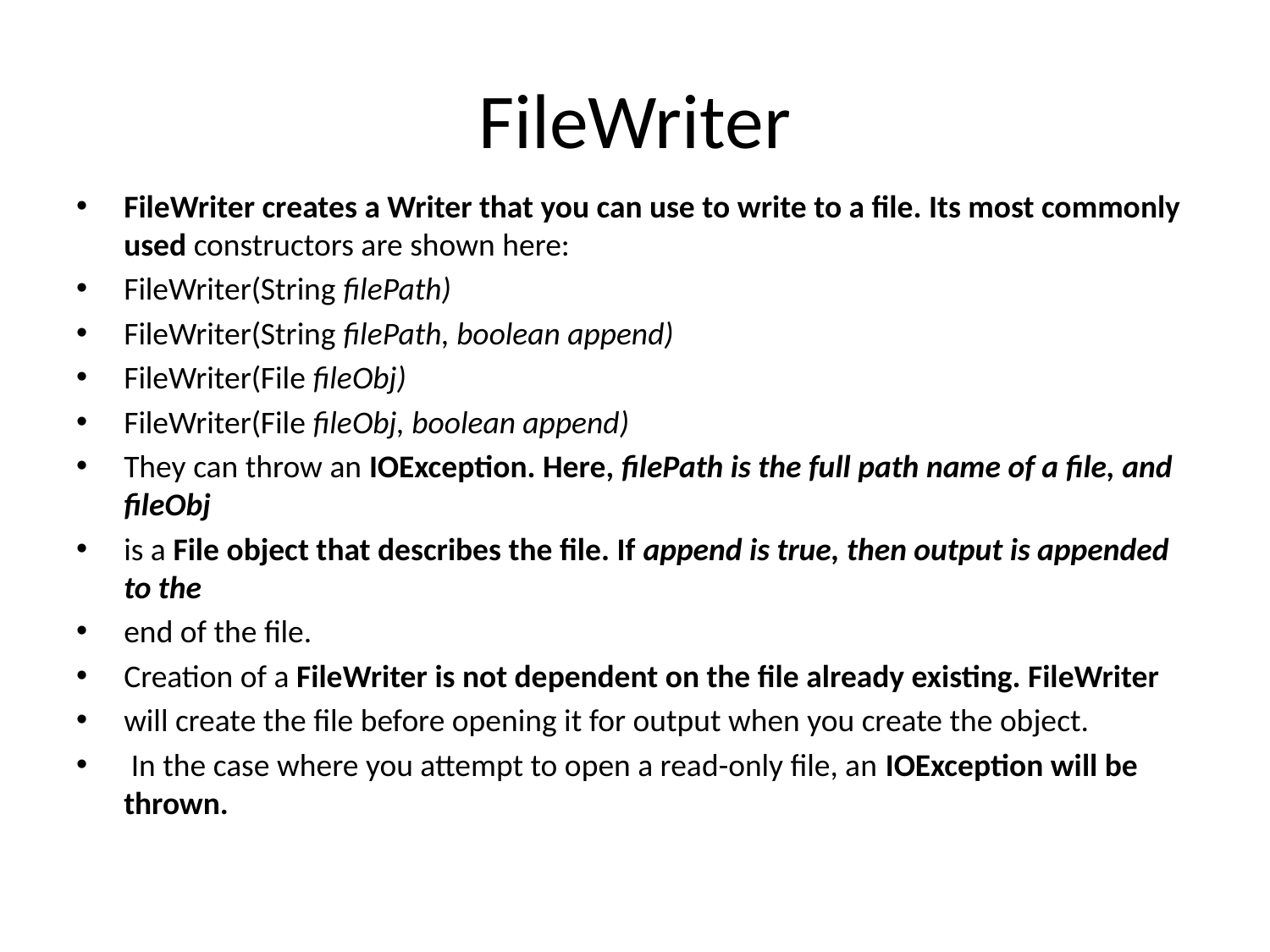

# FileWriter
FileWriter creates a Writer that you can use to write to a file. Its most commonly used constructors are shown here:
FileWriter(String filePath)
FileWriter(String filePath, boolean append)
FileWriter(File fileObj)
FileWriter(File fileObj, boolean append)
They can throw an IOException. Here, filePath is the full path name of a file, and fileObj
is a File object that describes the file. If append is true, then output is appended to the
end of the file.
Creation of a FileWriter is not dependent on the file already existing. FileWriter
will create the file before opening it for output when you create the object.
 In the case where you attempt to open a read-only file, an IOException will be thrown.